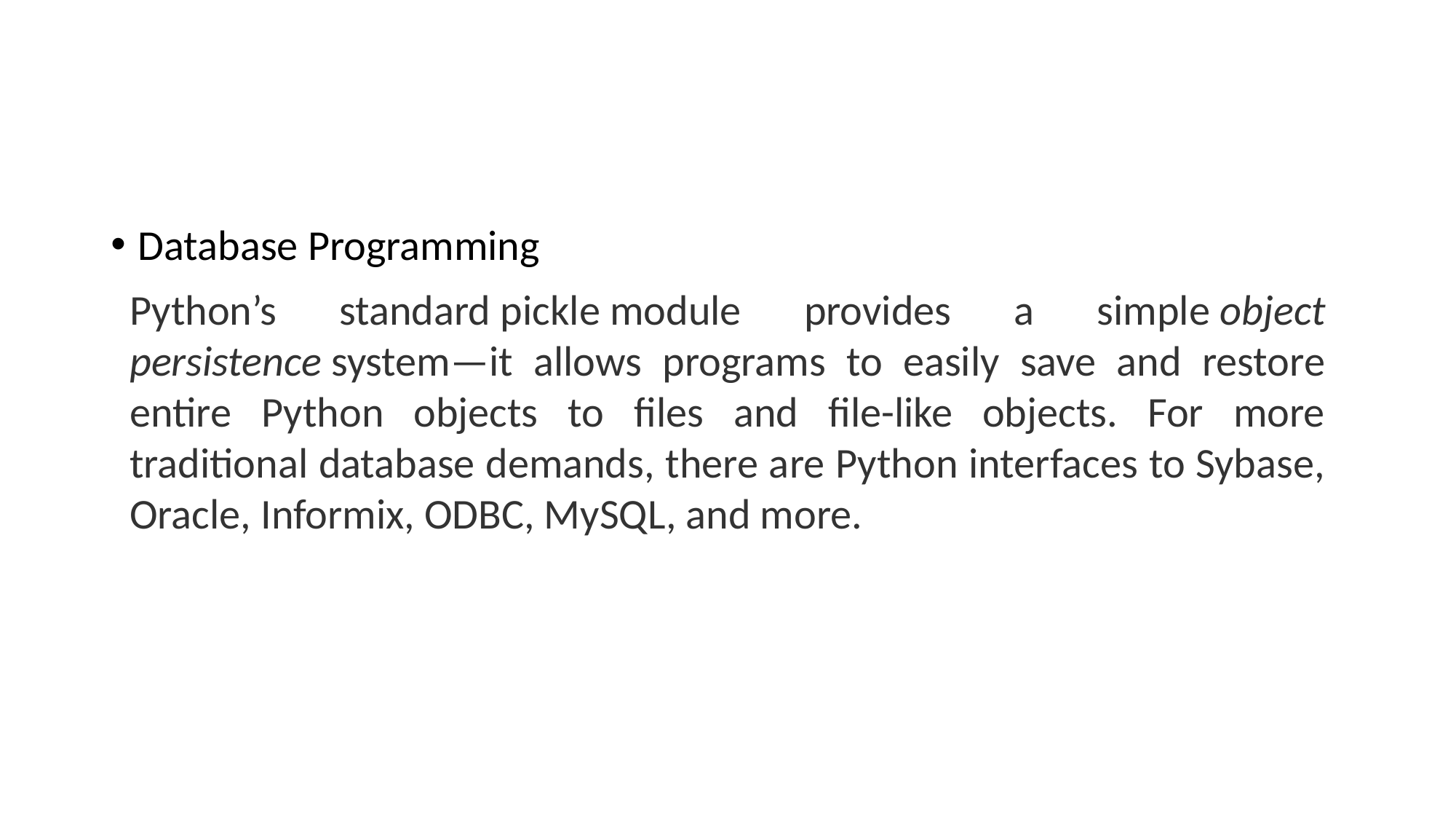

#
Database Programming

Python’s standard pickle module provides a simple object persistence system—it allows programs to easily save and restore entire Python objects to files and file-like objects. For more traditional database demands, there are Python interfaces to Sybase, Oracle, Informix, ODBC, MySQL, and more.